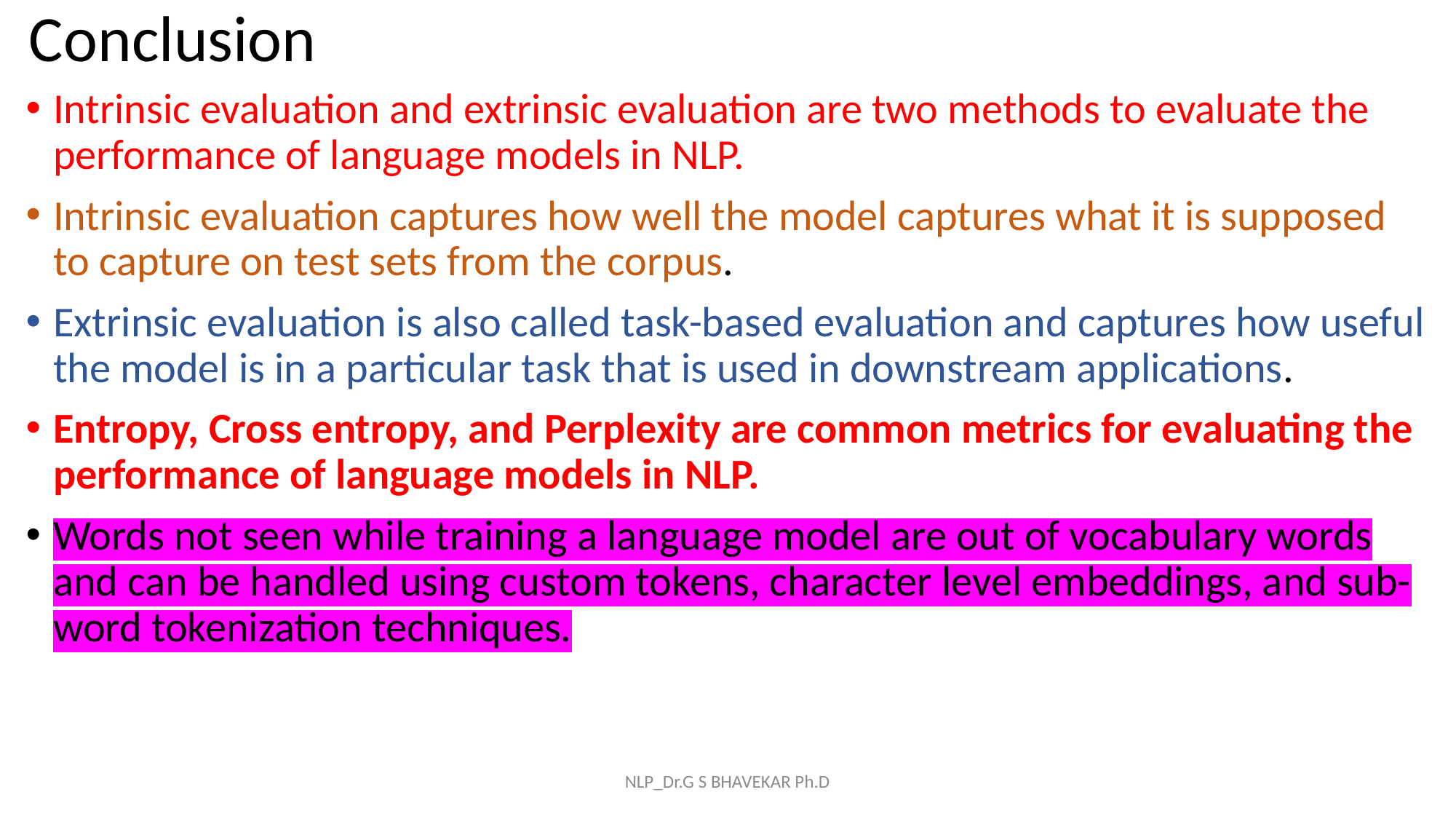

# Conclusion
Intrinsic evaluation and extrinsic evaluation are two methods to evaluate the performance of language models in NLP.
Intrinsic evaluation captures how well the model captures what it is supposed to capture on test sets from the corpus.
Extrinsic evaluation is also called task-based evaluation and captures how useful the model is in a particular task that is used in downstream applications.
Entropy, Cross entropy, and Perplexity are common metrics for evaluating the performance of language models in NLP.
Words not seen while training a language model are out of vocabulary words and can be handled using custom tokens, character level embeddings, and sub-word tokenization techniques.

NLP_Dr.G S BHAVEKAR Ph.D